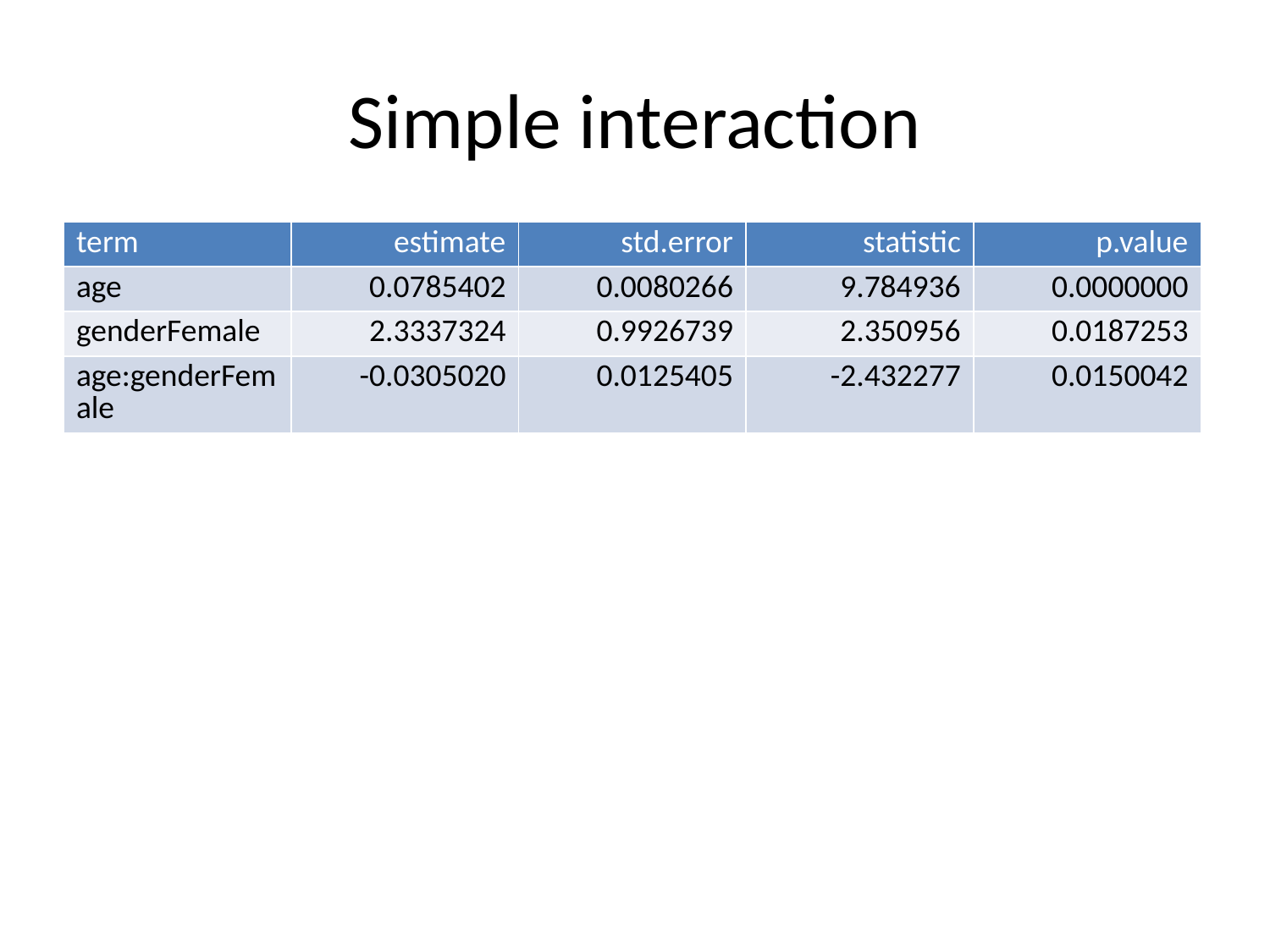

# Simple interaction
| term | estimate | std.error | statistic | p.value |
| --- | --- | --- | --- | --- |
| age | 0.0785402 | 0.0080266 | 9.784936 | 0.0000000 |
| genderFemale | 2.3337324 | 0.9926739 | 2.350956 | 0.0187253 |
| age:genderFemale | -0.0305020 | 0.0125405 | -2.432277 | 0.0150042 |